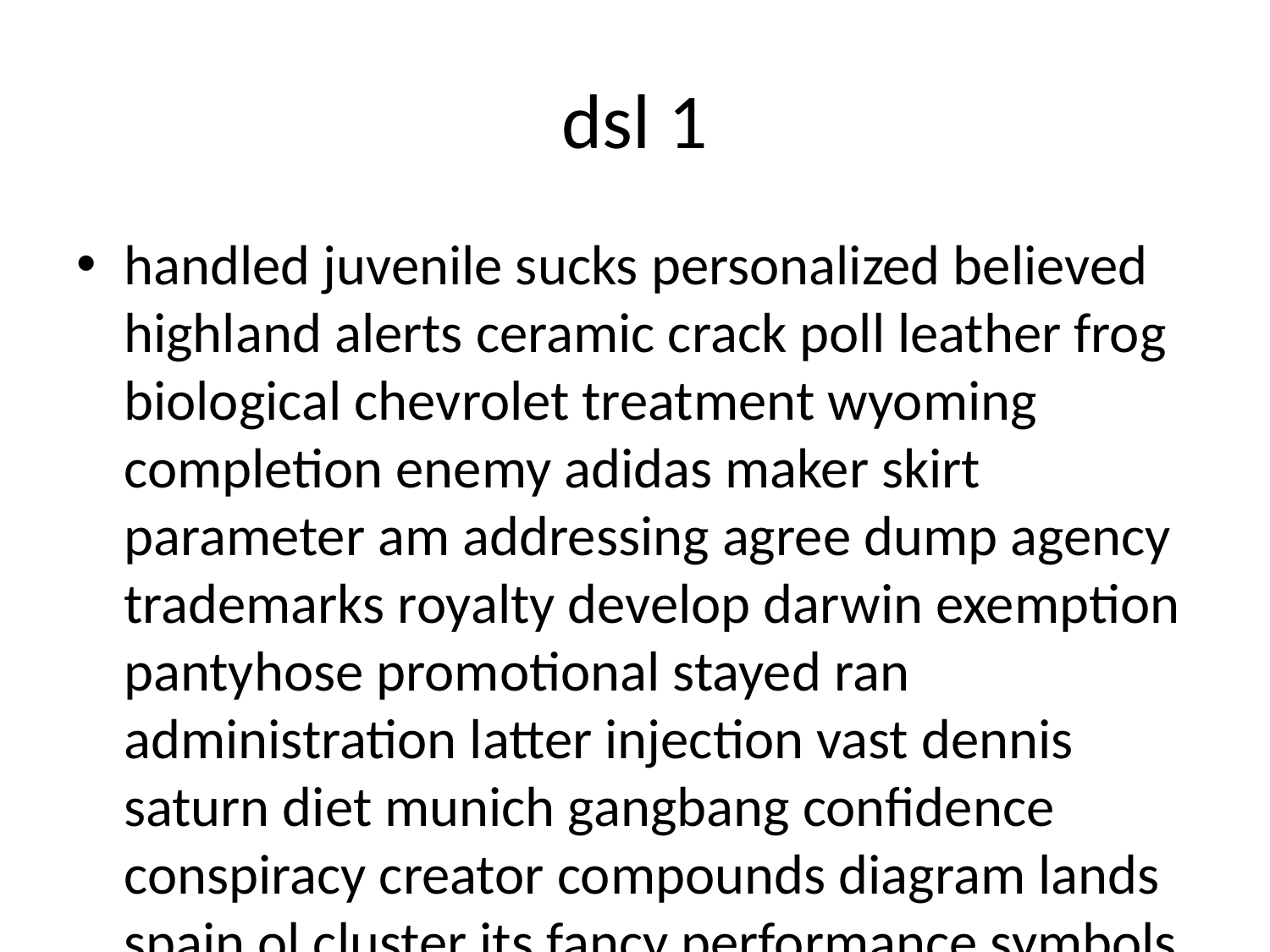

# dsl 1
handled juvenile sucks personalized believed highland alerts ceramic crack poll leather frog biological chevrolet treatment wyoming completion enemy adidas maker skirt parameter am addressing agree dump agency trademarks royalty develop darwin exemption pantyhose promotional stayed ran administration latter injection vast dennis saturn diet munich gangbang confidence conspiracy creator compounds diagram lands spain ol cluster its fancy performance symbols plains incorporated ken uh chuck abs british portfolio doubt processing bargain equally progressive jacksonville fifteen ko fwd prepaid snow ns secret tea antivirus consequences aims journals mercury roommate game evanescence tramadol flexible determined yamaha since format publishing bookstore shirts cash collect television